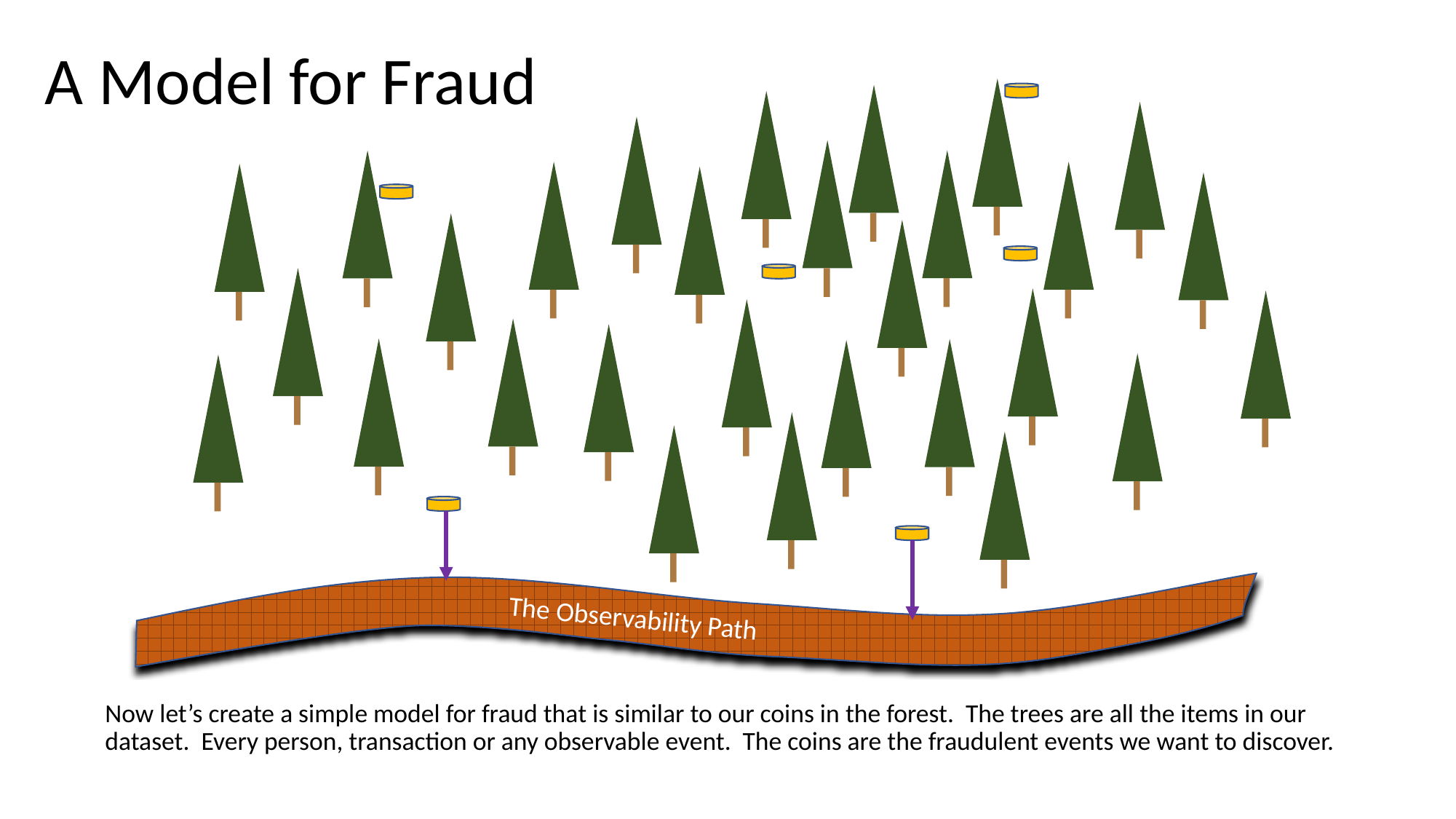

# A Model for Fraud

The Observability Path
Now let’s create a simple model for fraud that is similar to our coins in the forest.  The trees are all the items in our dataset.  Every person, transaction or any observable event.  The coins are the fraudulent events we want to discover.